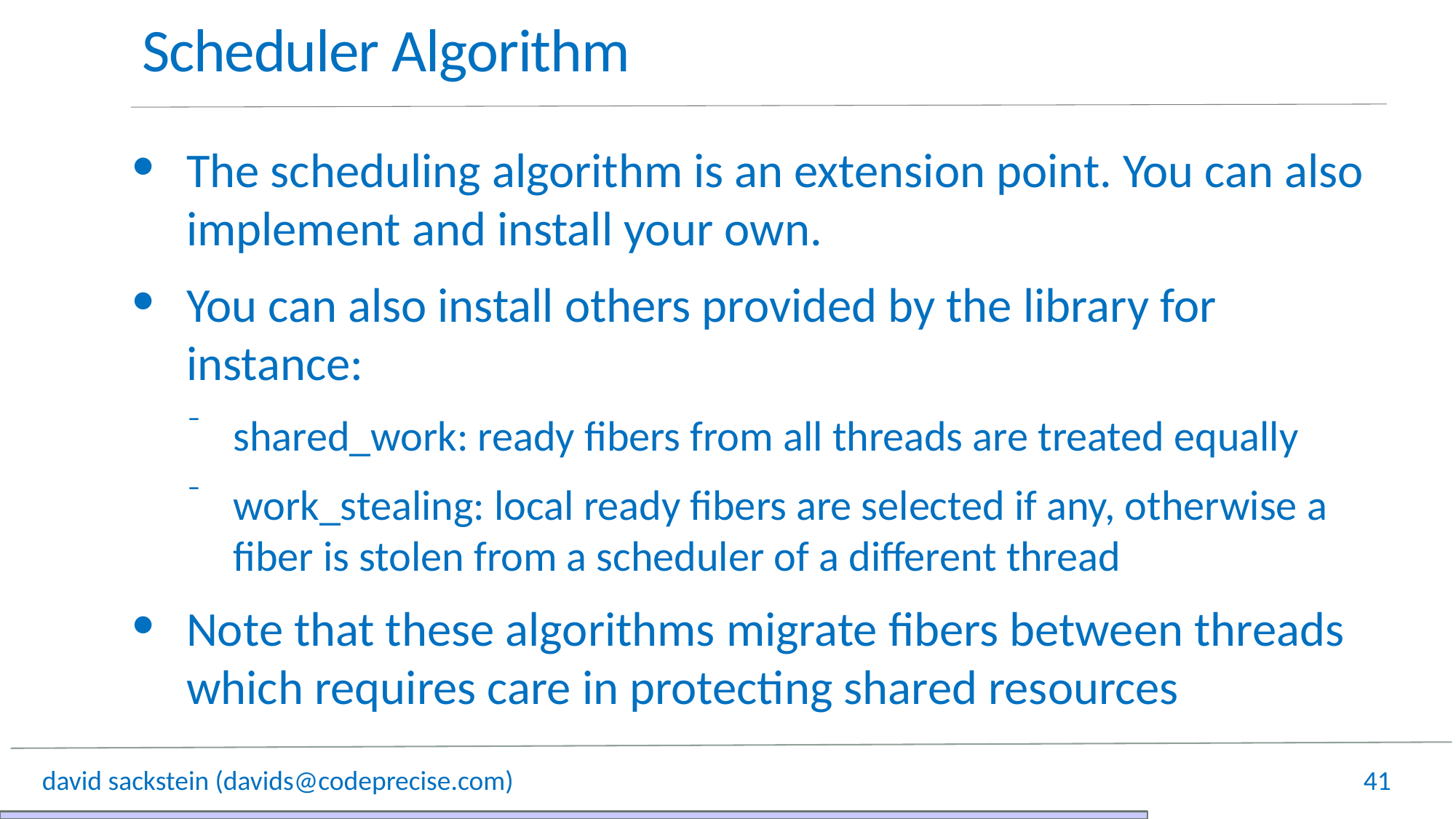

# Scheduler Algorithm
The scheduling algorithm is an extension point. You can also implement and install your own.
You can also install others provided by the library for instance:
shared_work: ready fibers from all threads are treated equally
work_stealing: local ready fibers are selected if any, otherwise a fiber is stolen from a scheduler of a different thread
Note that these algorithms migrate fibers between threads which requires care in protecting shared resources